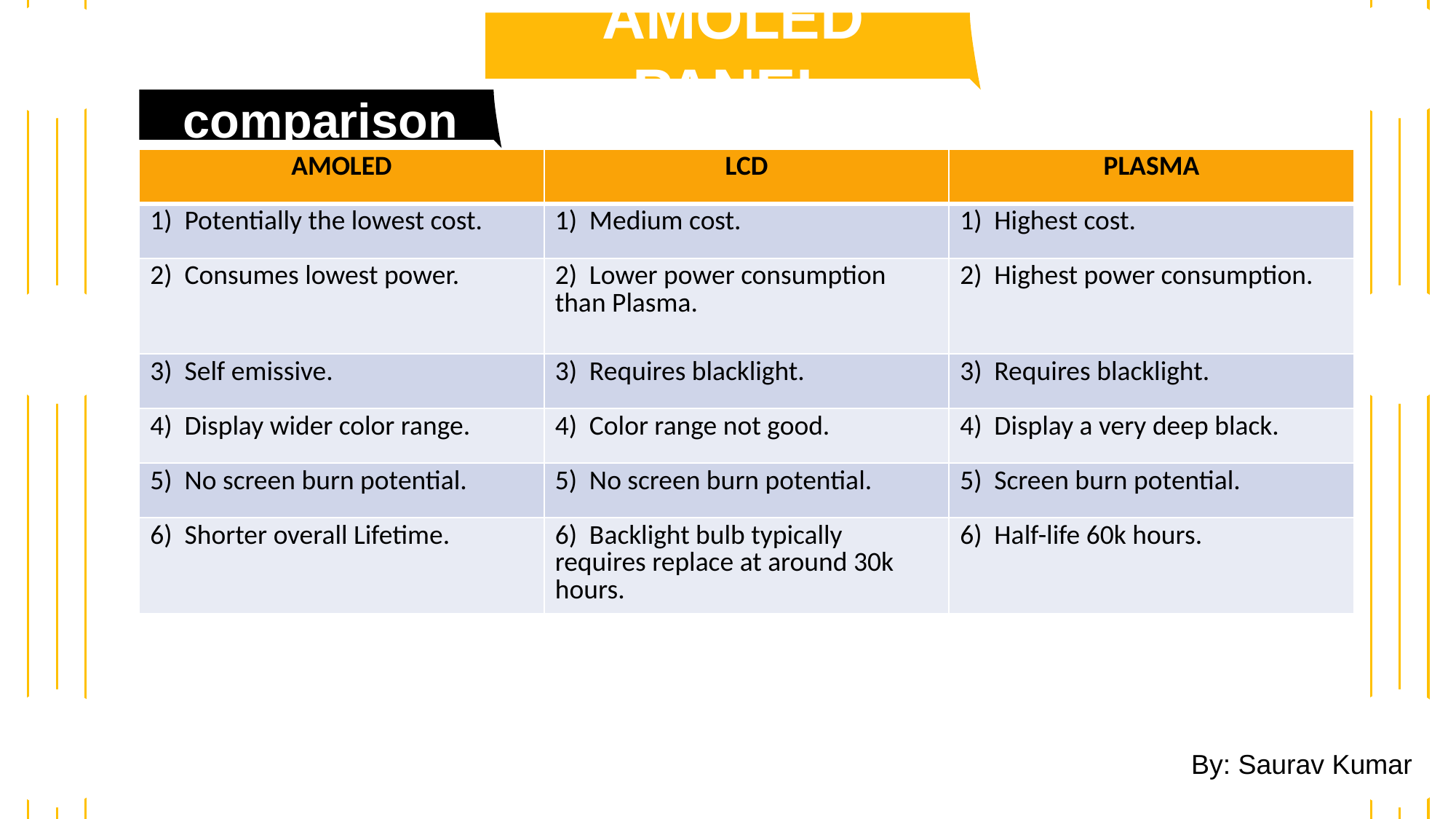

AMOLED PANEL
comparison
| AMOLED | LCD | PLASMA |
| --- | --- | --- |
| 1) Potentially the lowest cost. | 1) Medium cost. | 1) Highest cost. |
| 2) Consumes lowest power. | 2) Lower power consumption than Plasma. | 2) Highest power consumption. |
| 3) Self emissive. | 3) Requires blacklight. | 3) Requires blacklight. |
| 4) Display wider color range. | 4) Color range not good. | 4) Display a very deep black. |
| 5) No screen burn potential. | 5) No screen burn potential. | 5) Screen burn potential. |
| 6) Shorter overall Lifetime. | 6) Backlight bulb typically requires replace at around 30k hours. | 6) Half-life 60k hours. |
By: Saurav Kumar